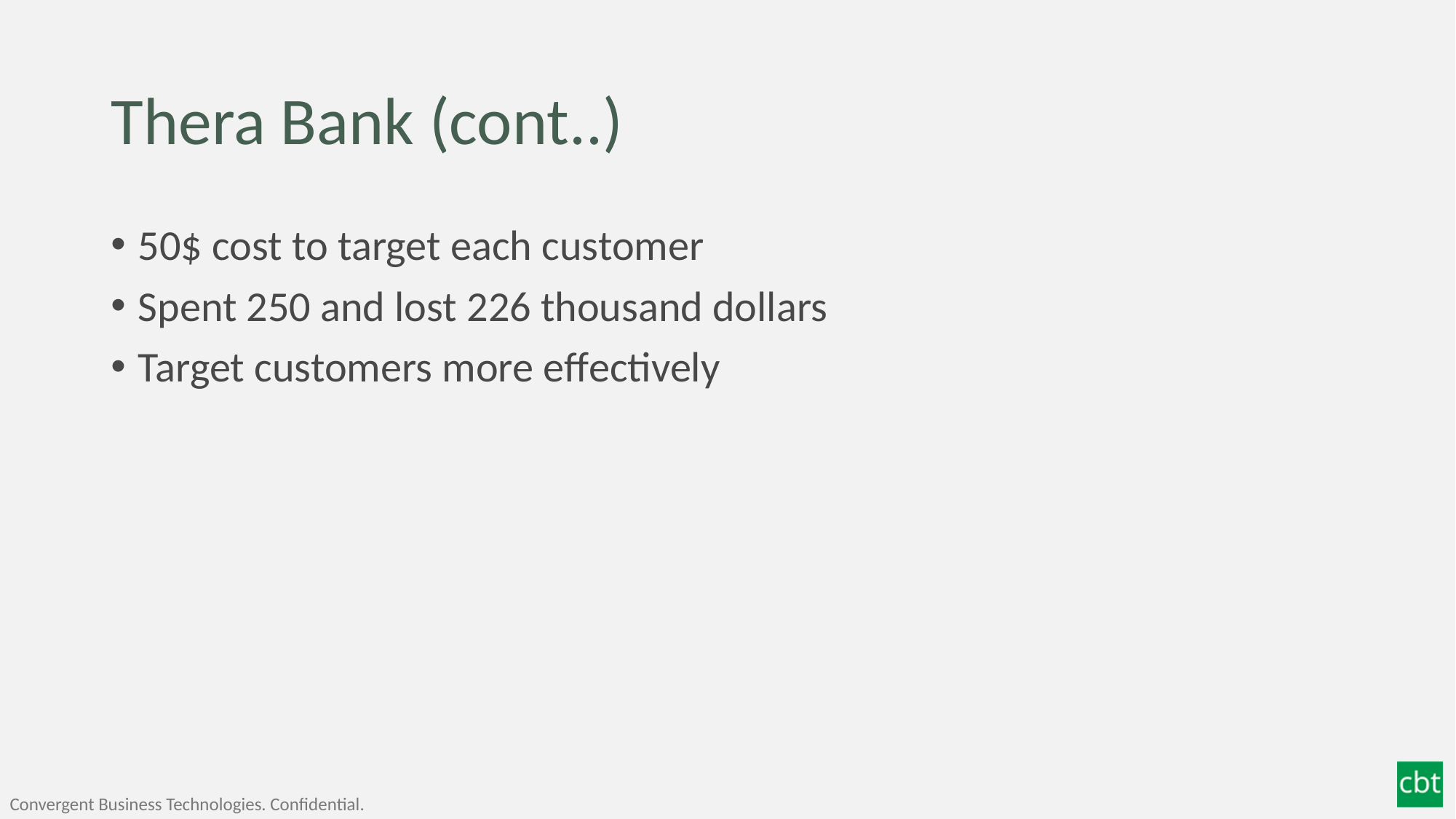

# Thera Bank (cont..)
50$ cost to target each customer
Spent 250 and lost 226 thousand dollars
Target customers more effectively